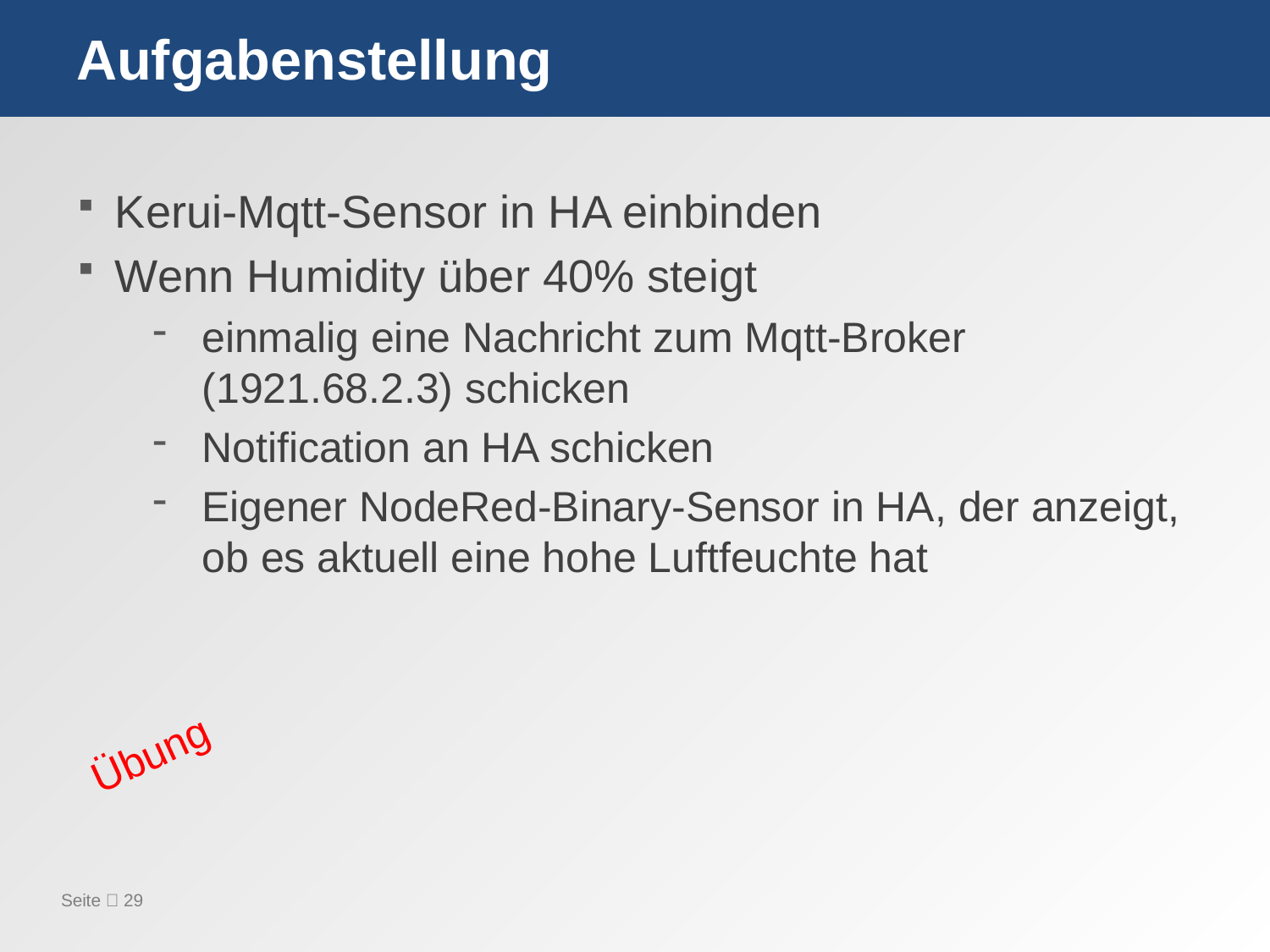

# Aufgabenstellung
Kerui-Mqtt-Sensor in HA einbinden
Wenn Humidity über 40% steigt
einmalig eine Nachricht zum Mqtt-Broker (1921.68.2.3) schicken
Notification an HA schicken
Eigener NodeRed-Binary-Sensor in HA, der anzeigt, ob es aktuell eine hohe Luftfeuchte hat

Übung